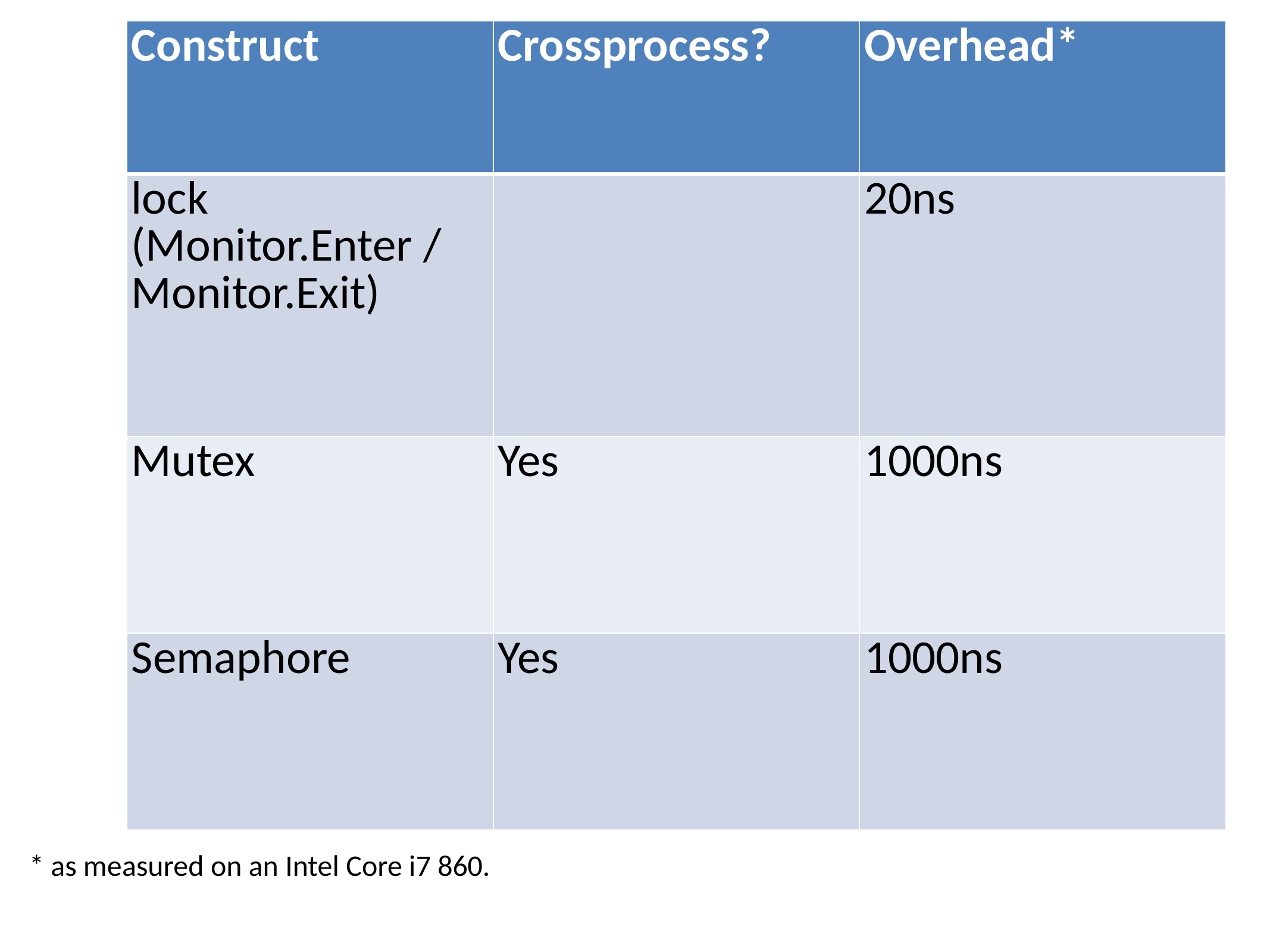

| Construct | Crossprocess? | Overhead\* |
| --- | --- | --- |
| lock (Monitor.Enter / Monitor.Exit) |  | 20ns |
| Mutex | Yes | 1000ns |
| Semaphore | Yes | 1000ns |
* as measured on an Intel Core i7 860.